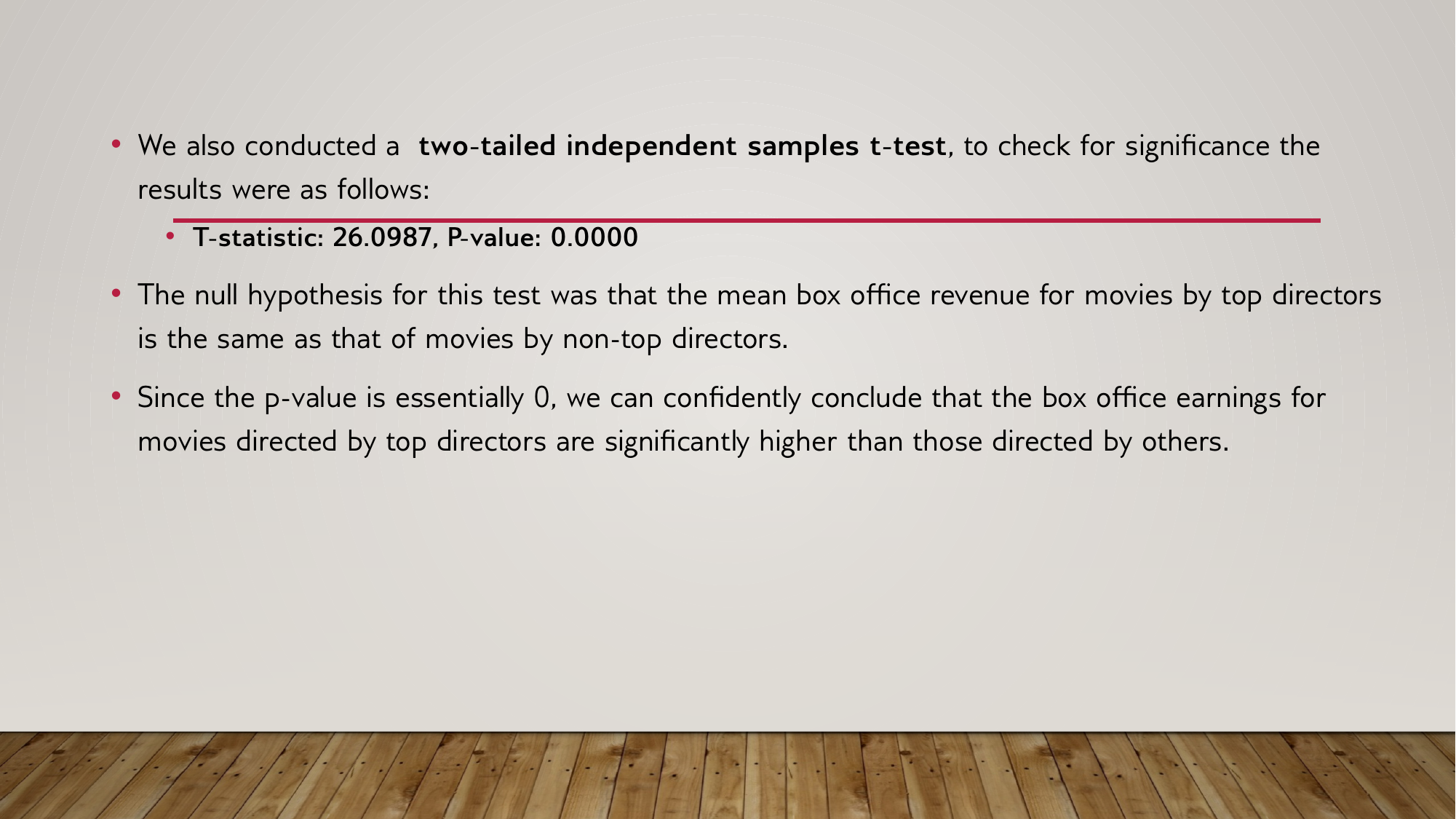

We also conducted a  two-tailed independent samples t-test, to check for significance the results were as follows:
T-statistic: 26.0987, P-value: 0.0000
The null hypothesis for this test was that the mean box office revenue for movies by top directors is the same as that of movies by non-top directors.
Since the p-value is essentially 0, we can confidently conclude that the box office earnings for movies directed by top directors are significantly higher than those directed by others.